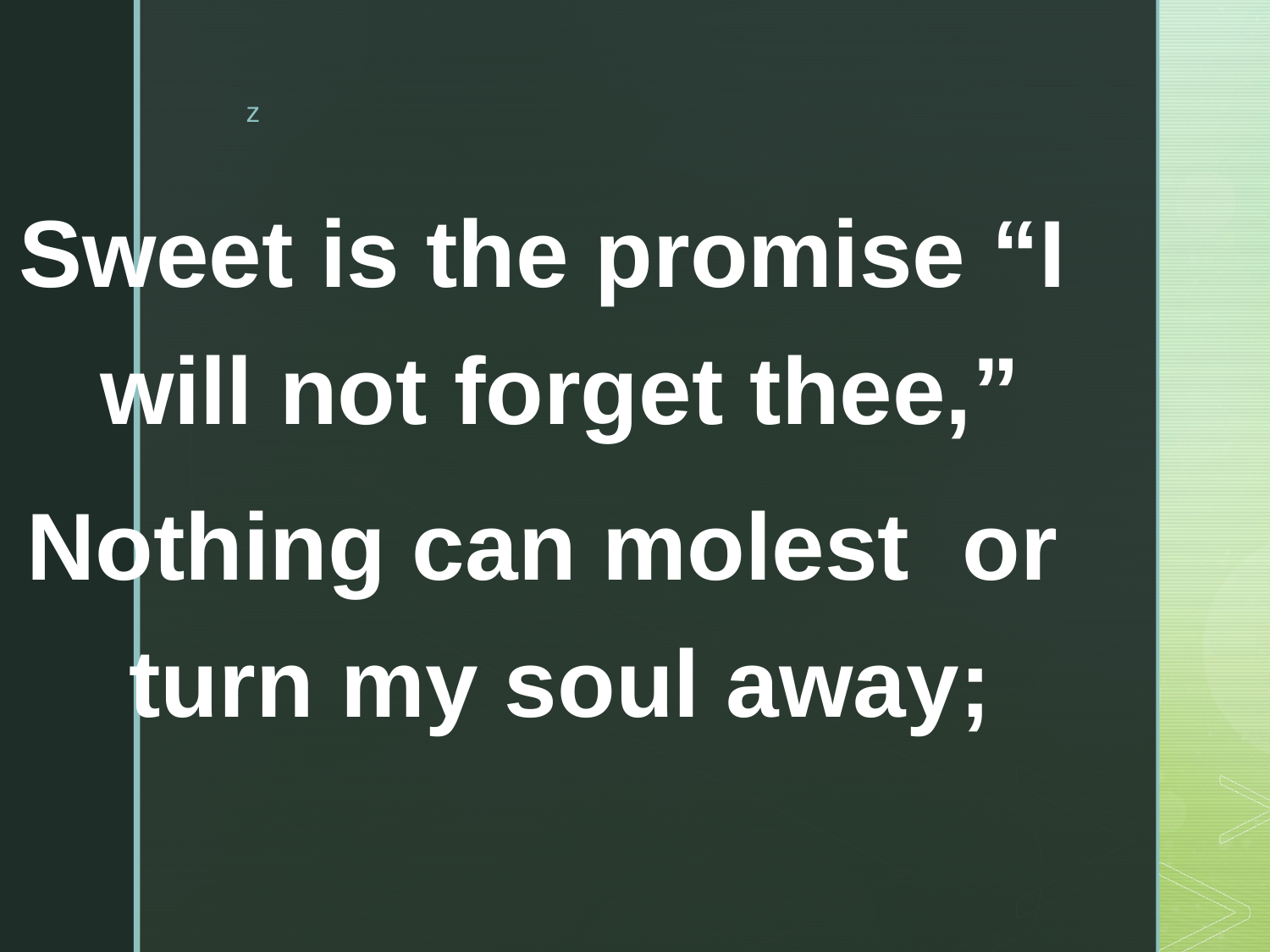

Sweet is the promise “I will not forget thee,”
Nothing can molest  or turn my soul away;